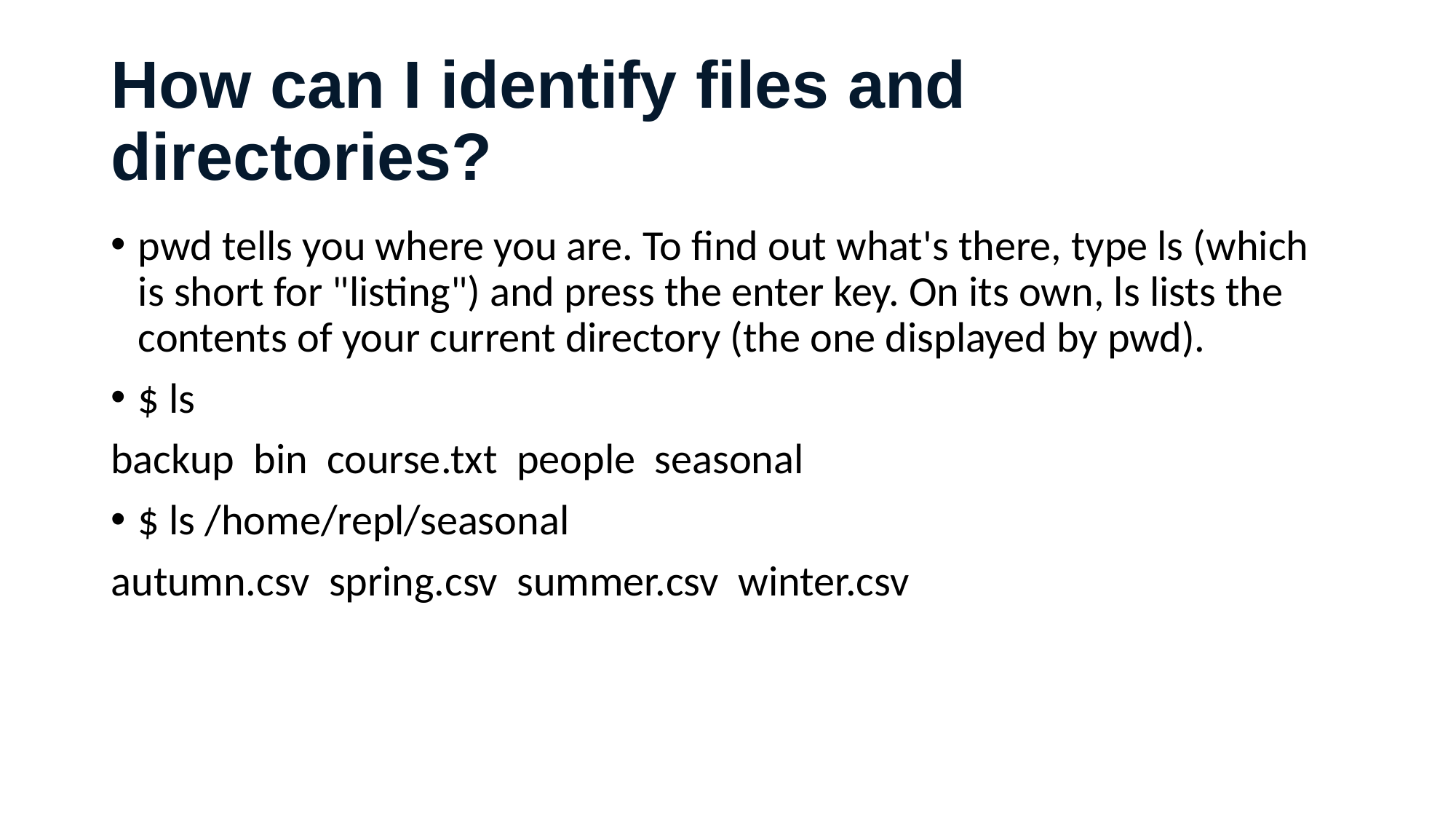

# How can I identify files and directories?
pwd tells you where you are. To find out what's there, type ls (which is short for "listing") and press the enter key. On its own, ls lists the contents of your current directory (the one displayed by pwd).
$ ls
backup  bin  course.txt  people  seasonal
$ ls /home/repl/seasonal
autumn.csv  spring.csv  summer.csv  winter.csv